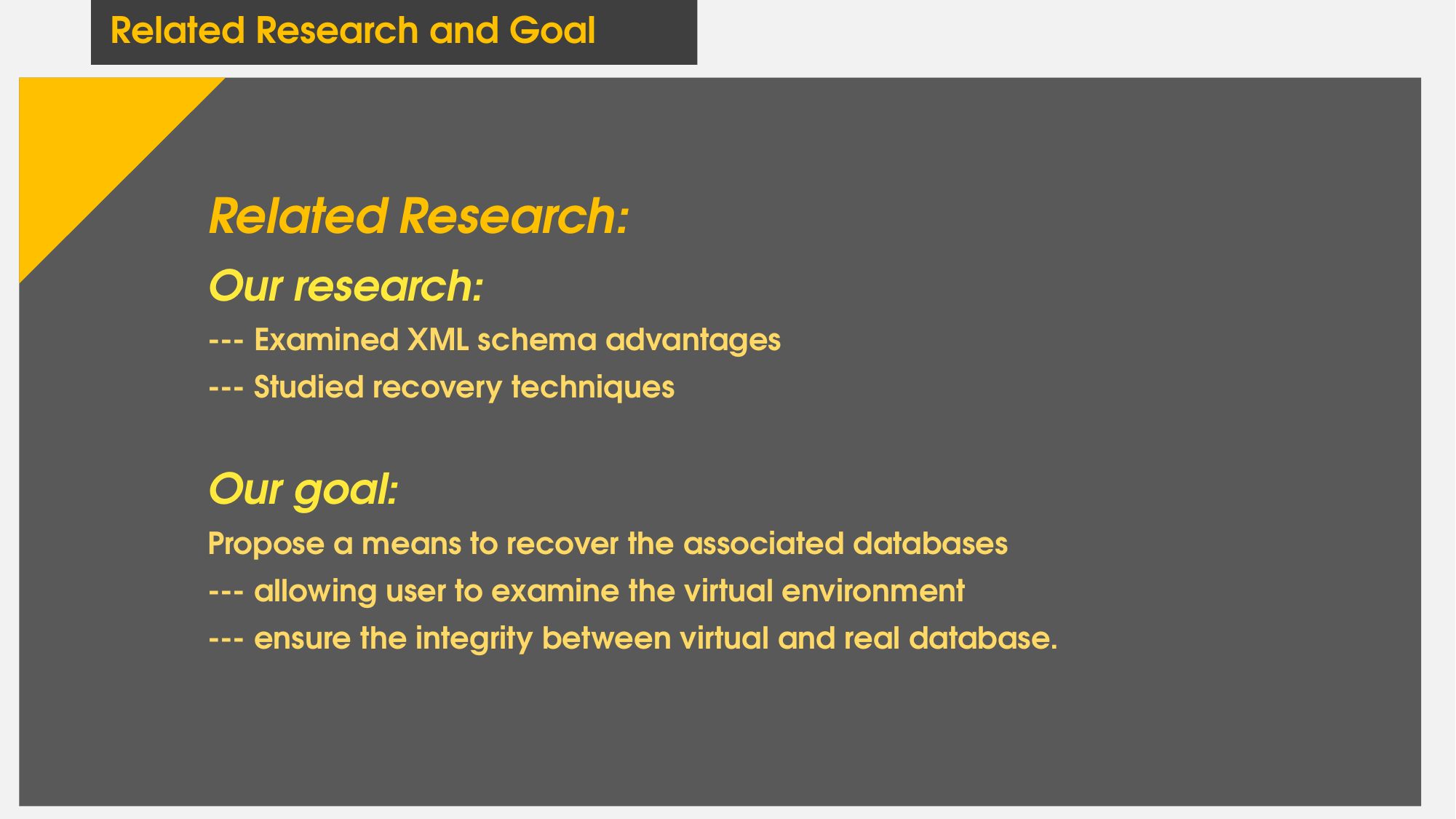

Related Research and Goal

Related Research:
Our research:
--- Examined XML schema advantages
--- Studied recovery techniques

Our goal:
Propose a means to recover the associated databases
--- allowing user to examine the virtual environment
--- ensure the integrity between virtual and real database.